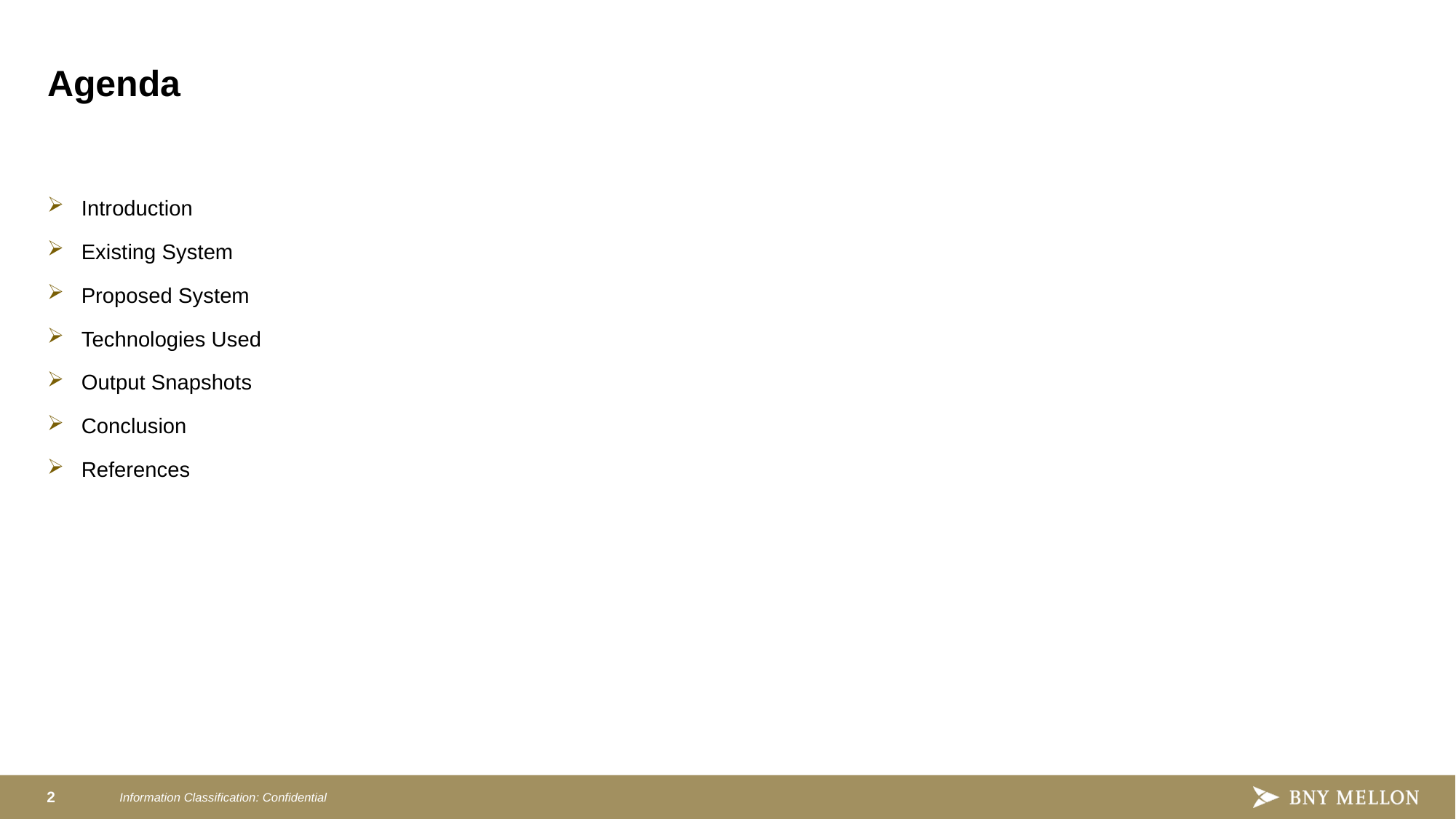

# Agenda
Introduction
Existing System
Proposed System
Technologies Used
Output Snapshots
Conclusion
References